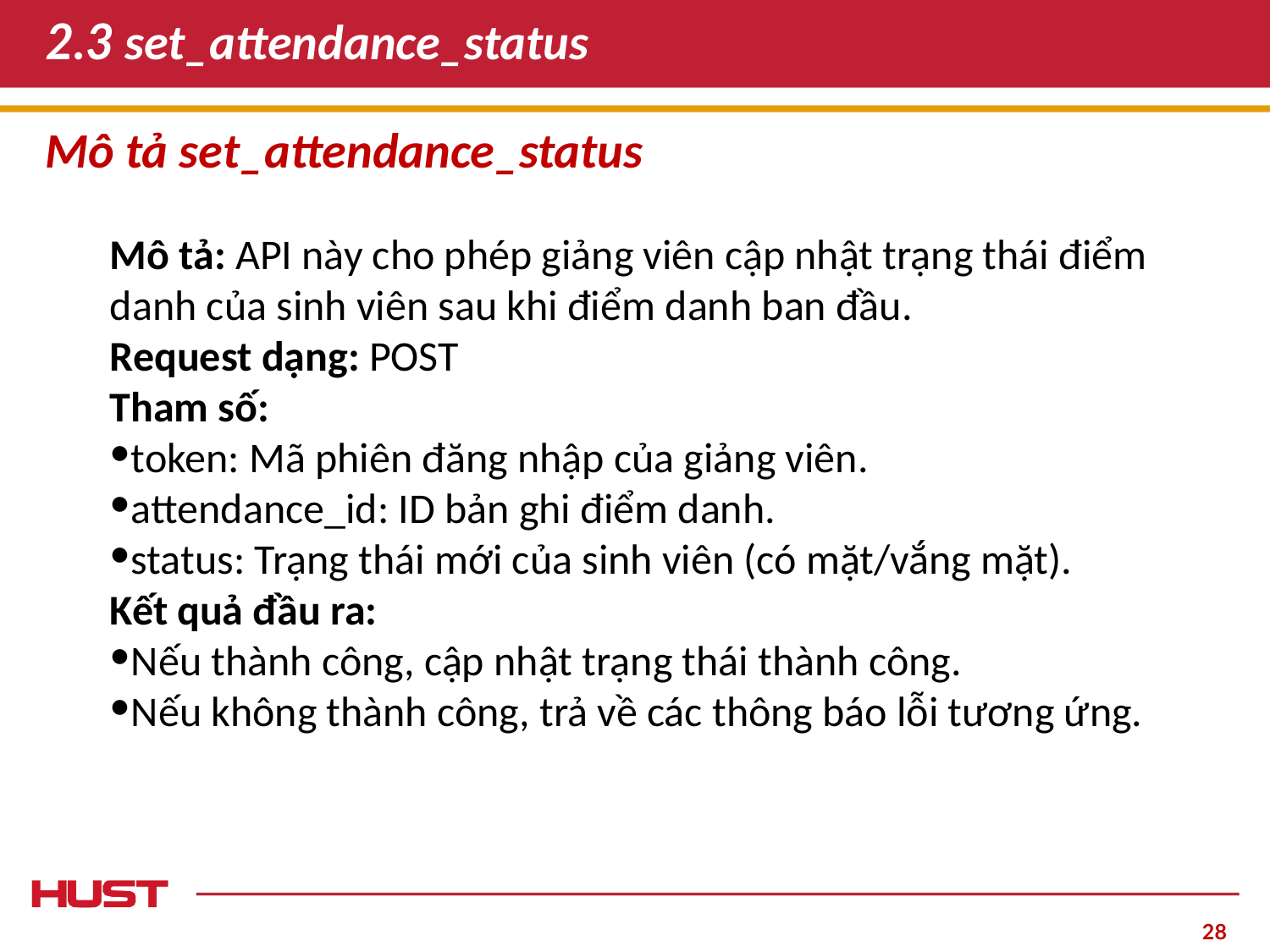

# 2.3 set_attendance_status
Mô tả set_attendance_status

Mô tả: API này cho phép giảng viên cập nhật trạng thái điểm danh của sinh viên sau khi điểm danh ban đầu.
Request dạng: POST
Tham số:
token: Mã phiên đăng nhập của giảng viên.
attendance_id: ID bản ghi điểm danh.
status: Trạng thái mới của sinh viên (có mặt/vắng mặt).
Kết quả đầu ra:
Nếu thành công, cập nhật trạng thái thành công.
Nếu không thành công, trả về các thông báo lỗi tương ứng.

28